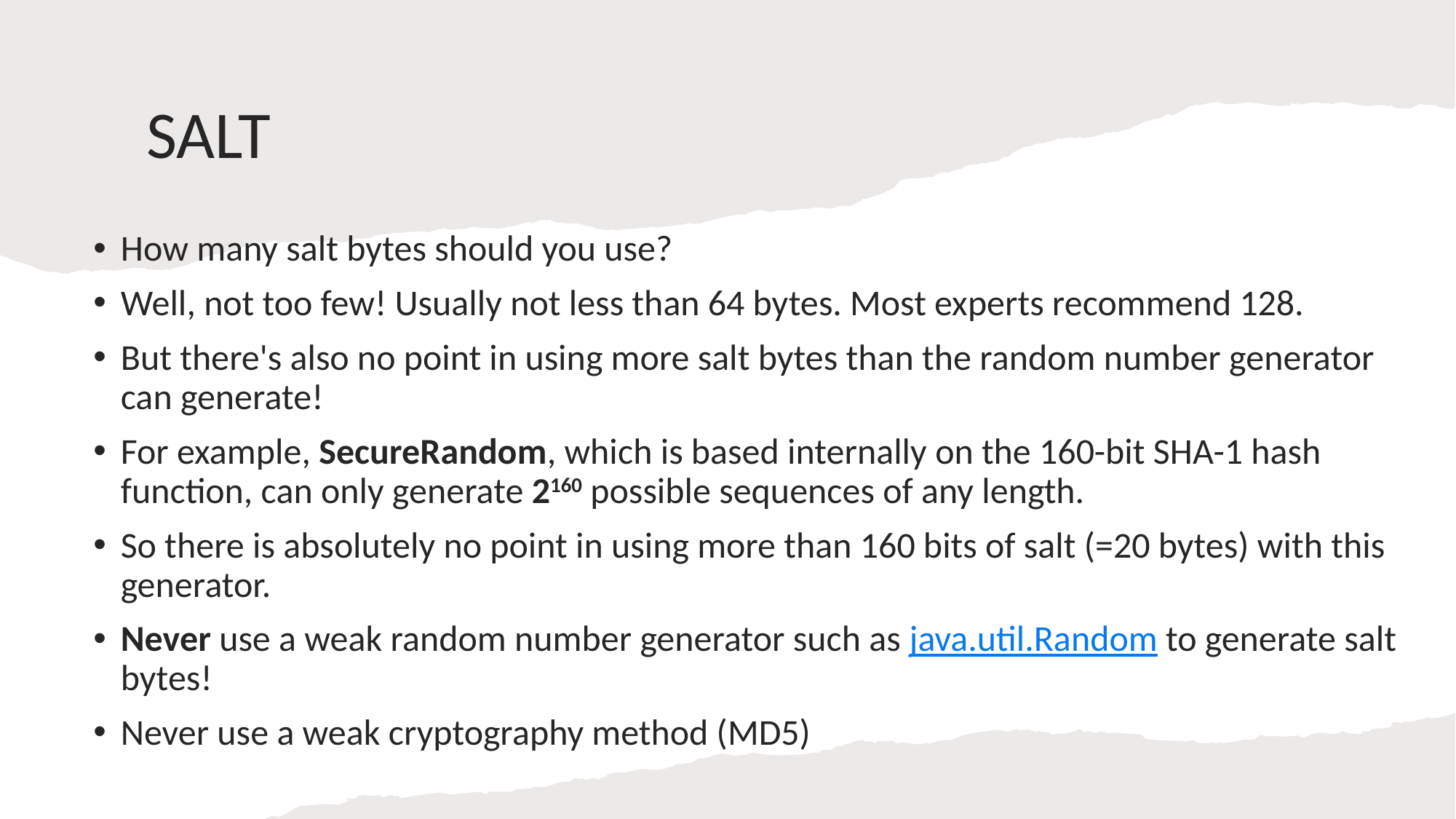

# SALT
How many salt bytes should you use?
Well, not too few! Usually not less than 64 bytes. Most experts recommend 128.
But there's also no point in using more salt bytes than the random number generator can generate!
For example, SecureRandom, which is based internally on the 160-bit SHA-1 hash function, can only generate 2160 possible sequences of any length.
So there is absolutely no point in using more than 160 bits of salt (=20 bytes) with this generator.
Never use a weak random number generator such as java.util.Random to generate salt bytes!
Never use a weak cryptography method (MD5)